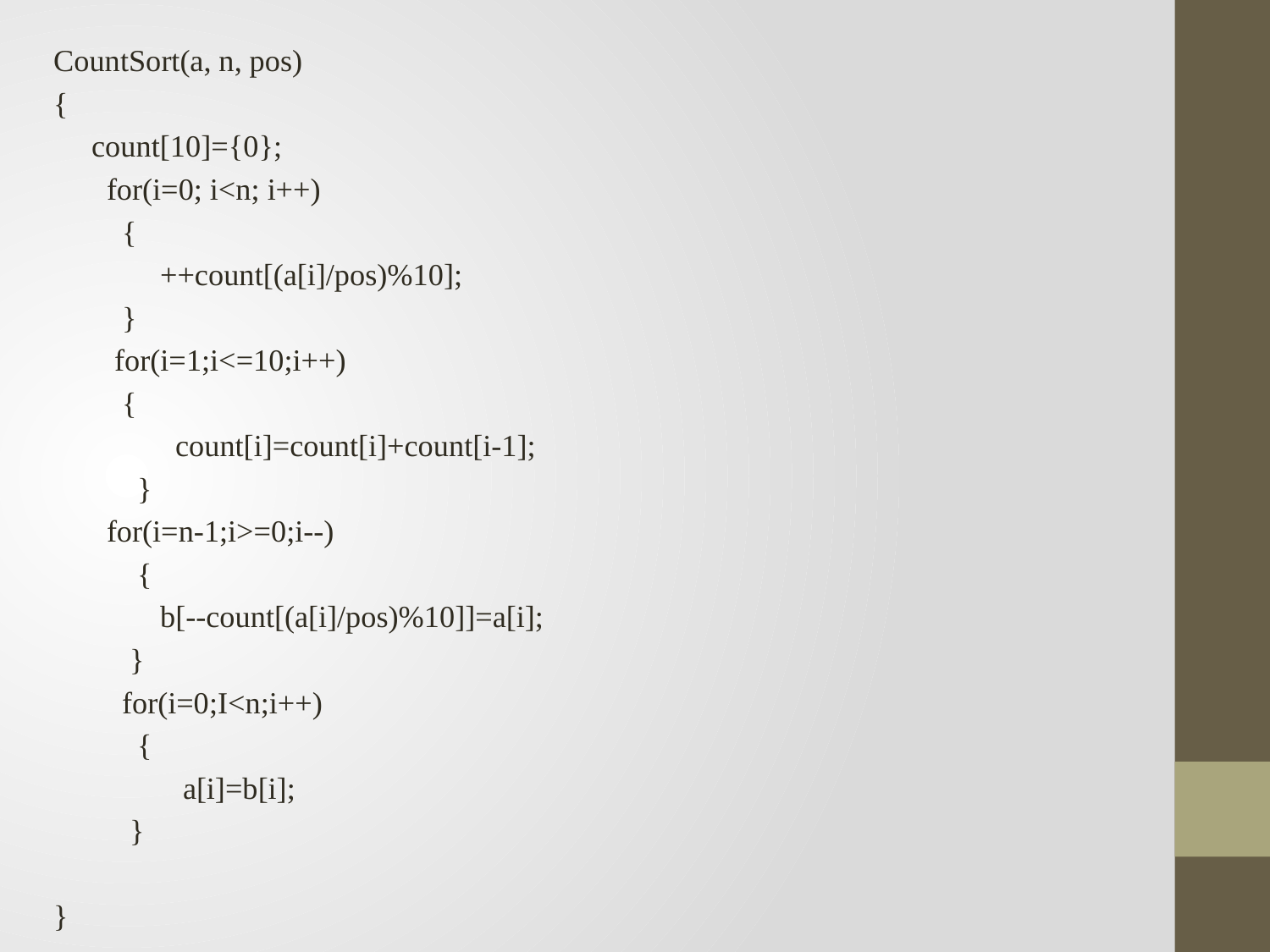

CountSort(a, n, pos)
{
     count[10]={0};
       for(i=0; i<n; i++)
         {
              ++count[(a[i]/pos)%10];
         }
        for(i=1;i<=10;i++)
         {
                count[i]=count[i]+count[i-1];
           }
       for(i=n-1;i>=0;i--)
           {
              b[--count[(a[i]/pos)%10]]=a[i];
          }
         for(i=0;I<n;i++)
           {
                 a[i]=b[i];
          }

}